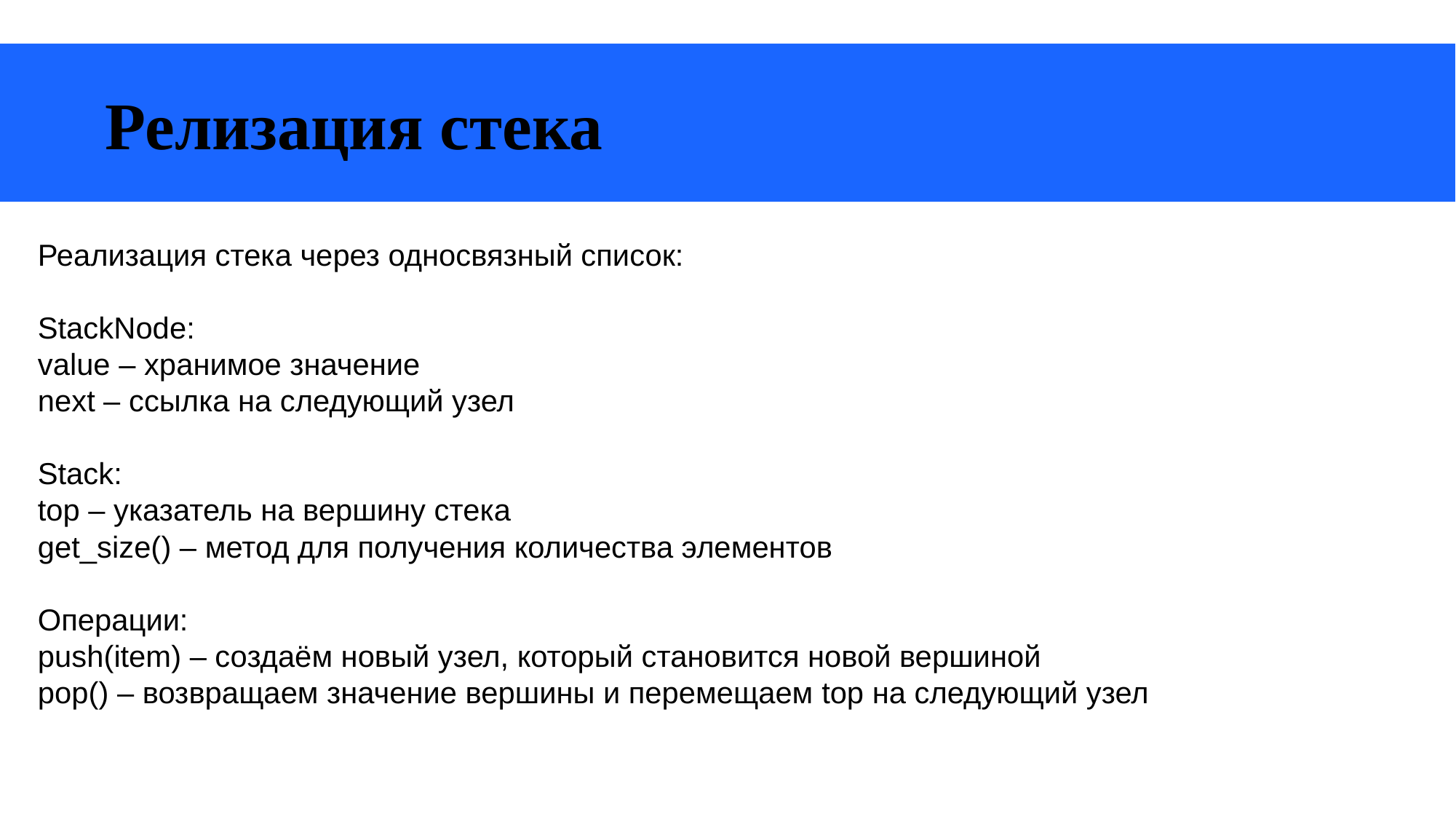

# Релизация стека
Реализация стека через односвязный список:

StackNode:
value – хранимое значение
next – ссылка на следующий узел
Stack:
top – указатель на вершину стека
get_size() – метод для получения количества элементов
Операции:
push(item) – создаём новый узел, который становится новой вершиной
pop() – возвращаем значение вершины и перемещаем top на следующий узел